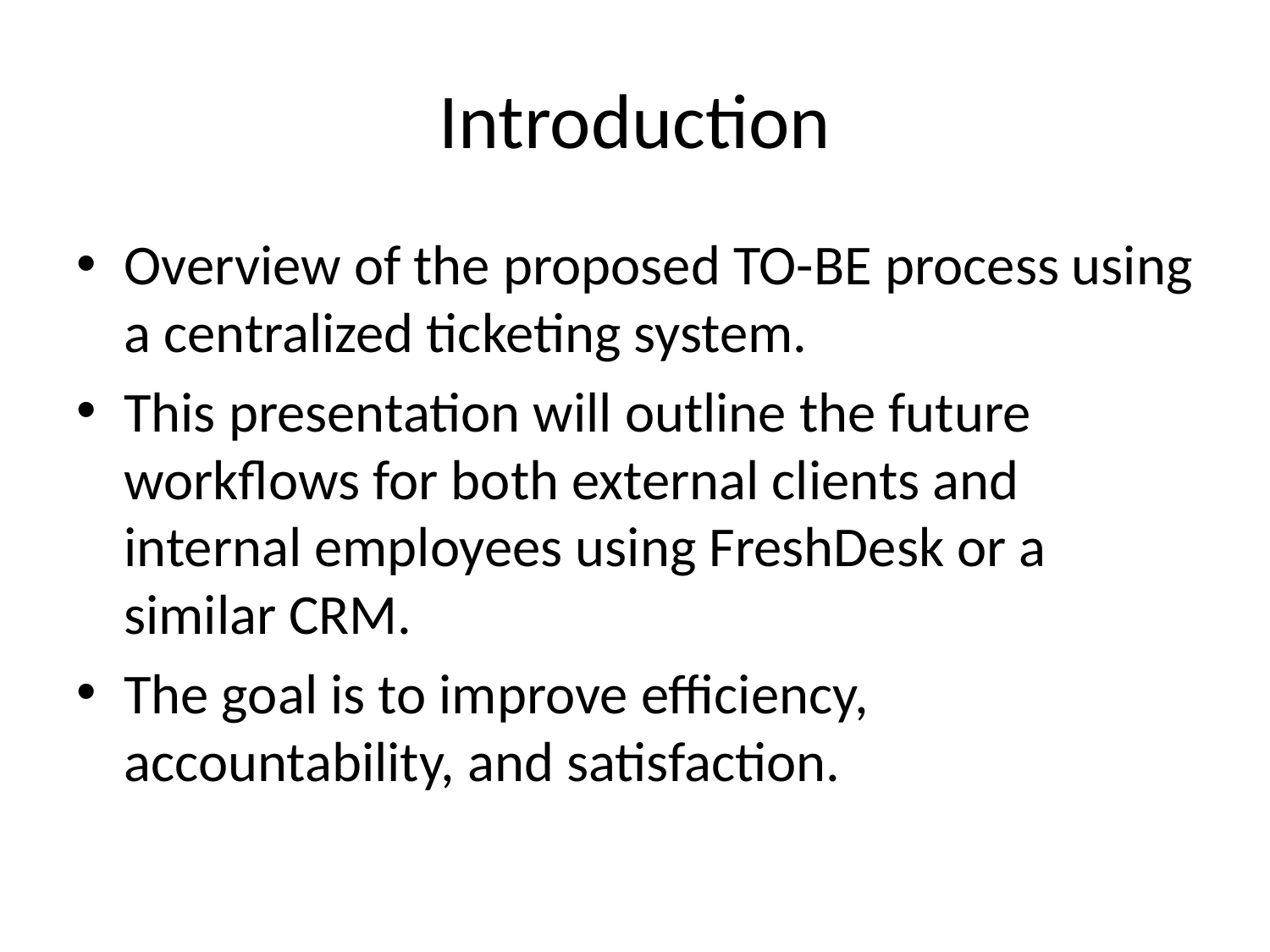

# Introduction
Overview of the proposed TO-BE process using a centralized ticketing system.
This presentation will outline the future workflows for both external clients and internal employees using FreshDesk or a similar CRM.
The goal is to improve efficiency, accountability, and satisfaction.